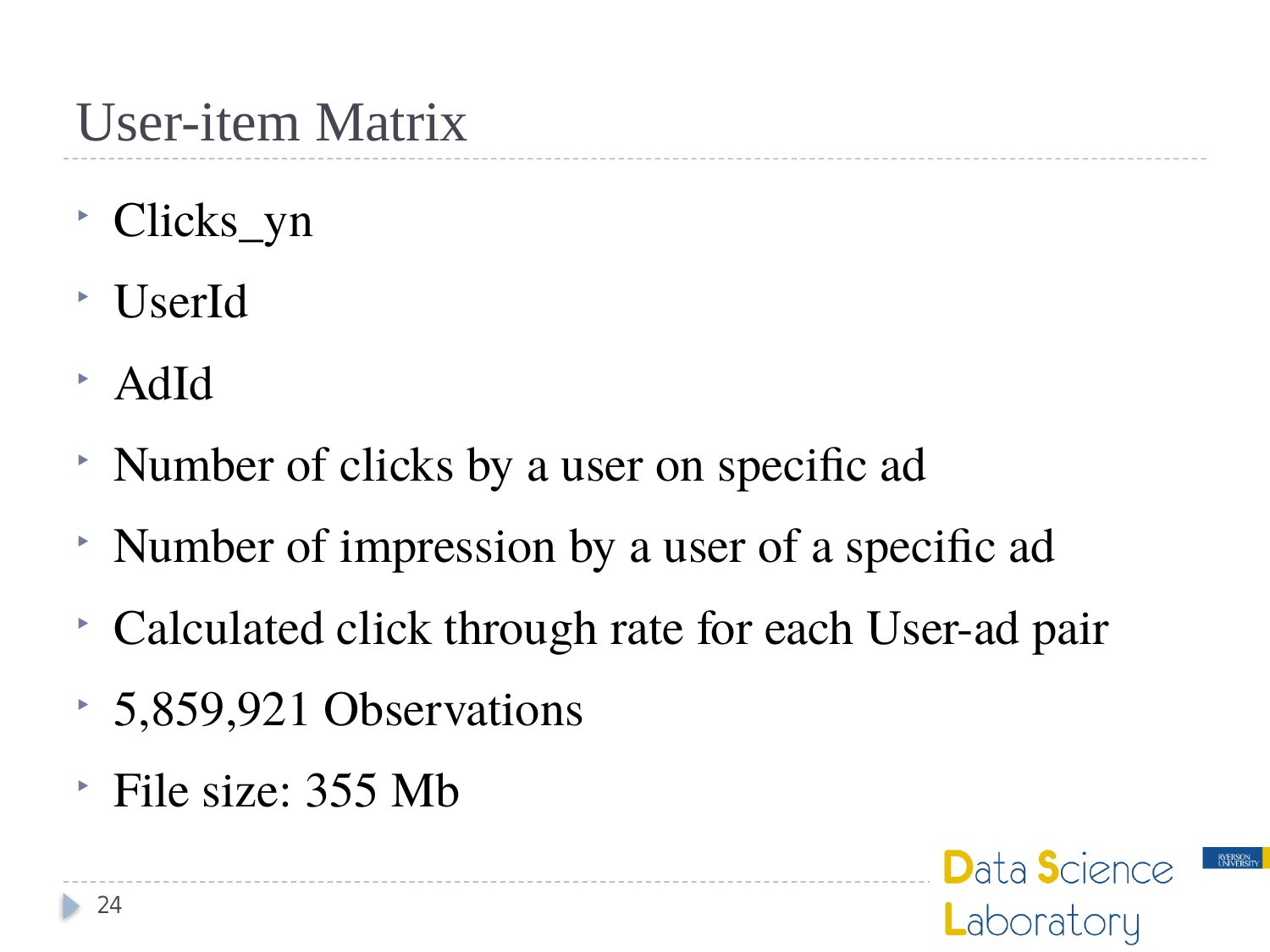

# User-item Matrix
Clicks_yn
UserId
AdId
Number of clicks by a user on specific ad
Number of impression by a user of a specific ad
Calculated click through rate for each User-ad pair
5,859,921 Observations
File size: 355 Mb

24